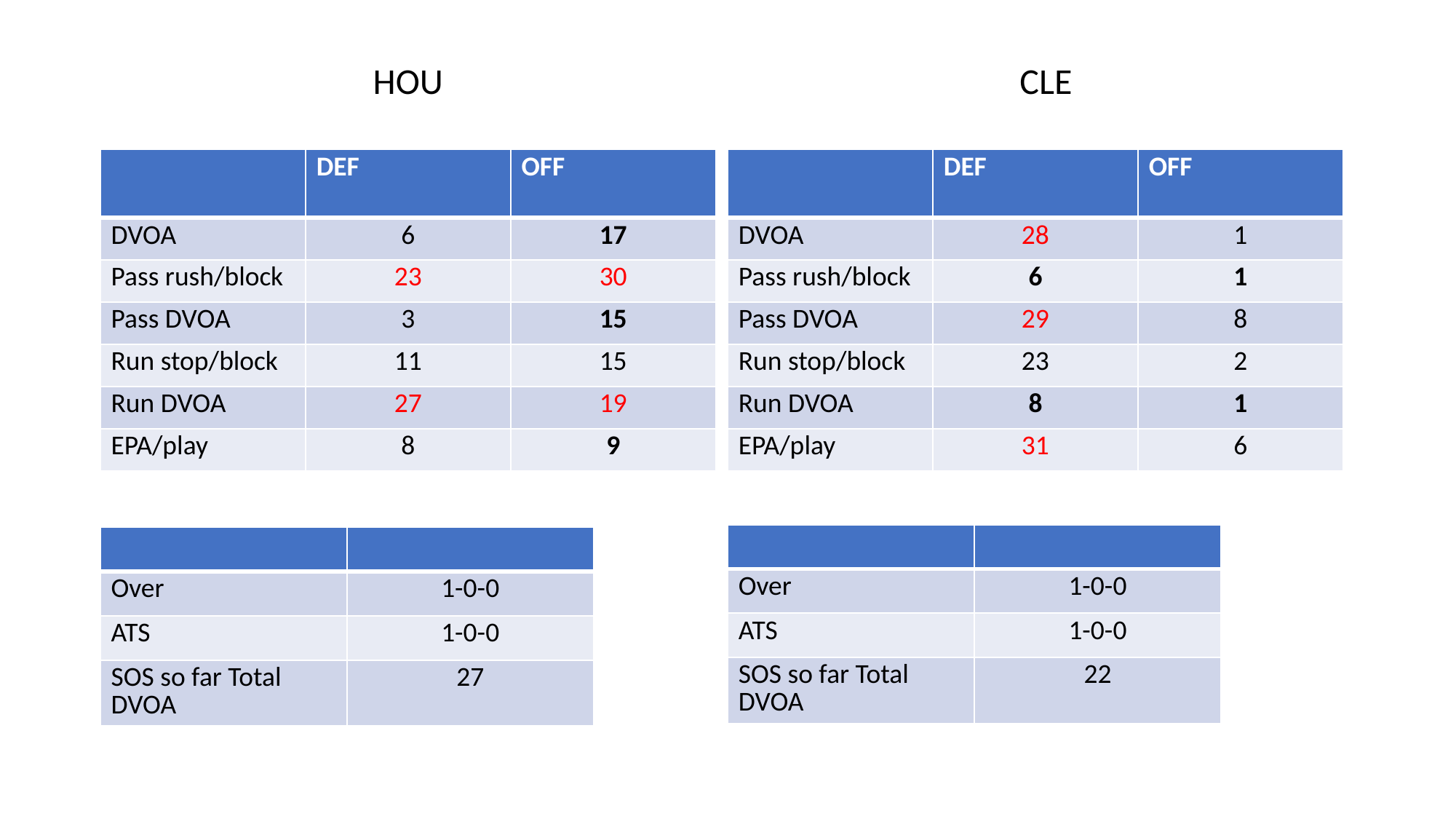

HOU
CLE
|  | DEF | OFF |
| --- | --- | --- |
| DVOA | 6 | 17 |
| Pass rush/block | 23 | 30 |
| Pass DVOA | 3 | 15 |
| Run stop/block | 11 | 15 |
| Run DVOA | 27 | 19 |
| EPA/play | 8 | 9 |
|  | DEF | OFF |
| --- | --- | --- |
| DVOA | 28 | 1 |
| Pass rush/block | 6 | 1 |
| Pass DVOA | 29 | 8 |
| Run stop/block | 23 | 2 |
| Run DVOA | 8 | 1 |
| EPA/play | 31 | 6 |
|  |  |
| --- | --- |
| Over | 1-0-0 |
| ATS | 1-0-0 |
| SOS so far Total DVOA | 22 |
|  |  |
| --- | --- |
| Over | 1-0-0 |
| ATS | 1-0-0 |
| SOS so far Total DVOA | 27 |